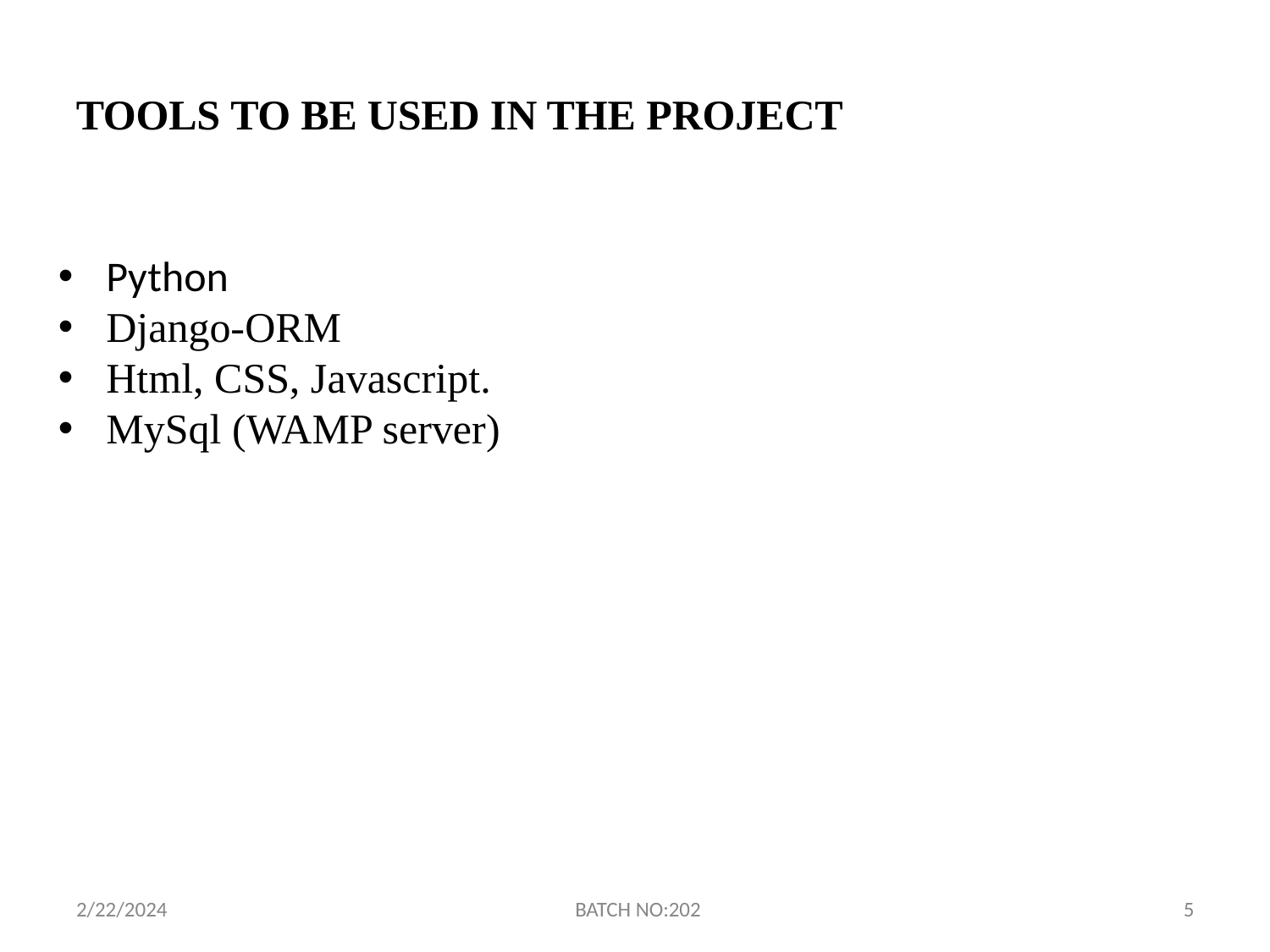

TOOLS TO BE USED IN THE PROJECT
Python
Django-ORM
Html, CSS, Javascript.
MySql (WAMP server)
2/22/2024
BATCH NO:202
5